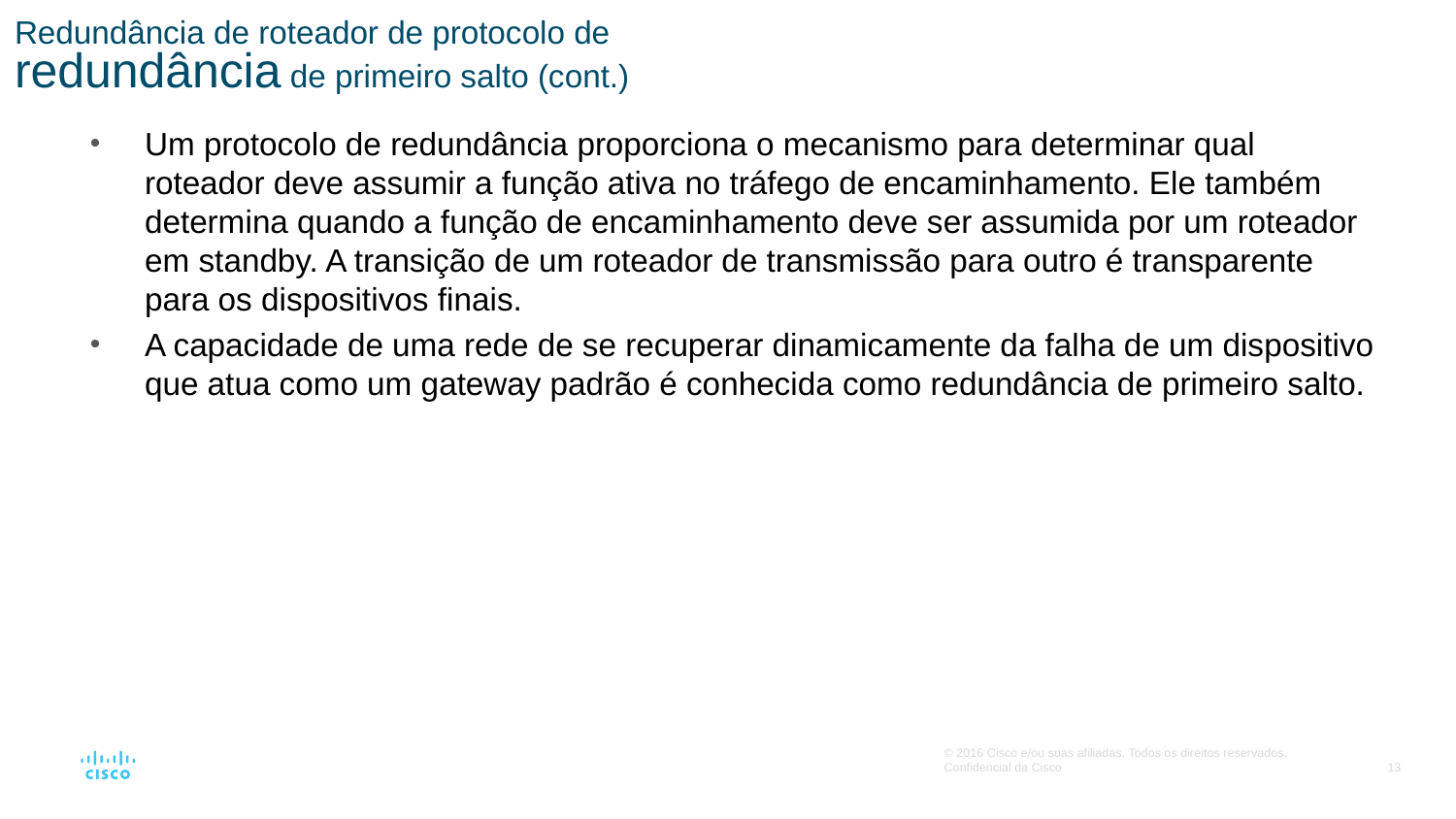

# Redundância de roteador de protocolo de redundância de primeiro salto (cont.)
Um protocolo de redundância proporciona o mecanismo para determinar qual roteador deve assumir a função ativa no tráfego de encaminhamento. Ele também determina quando a função de encaminhamento deve ser assumida por um roteador em standby. A transição de um roteador de transmissão para outro é transparente para os dispositivos finais.
A capacidade de uma rede de se recuperar dinamicamente da falha de um dispositivo que atua como um gateway padrão é conhecida como redundância de primeiro salto.